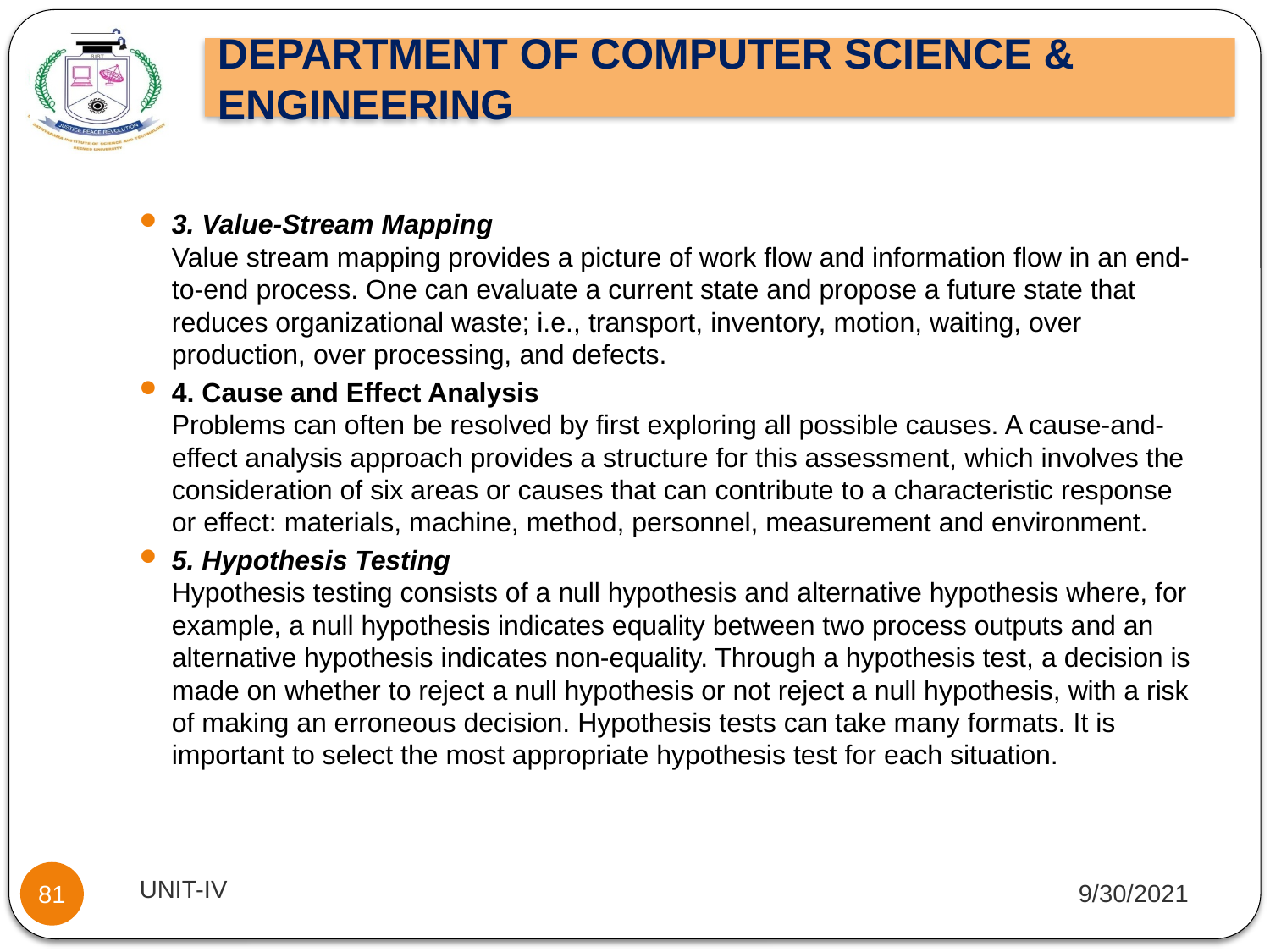

#

3. Value-Stream Mapping
Value stream mapping provides a picture of work flow and information flow in an end-to-end process. One can evaluate a current state and propose a future state that reduces organizational waste; i.e., transport, inventory, motion, waiting, over production, over processing, and defects.
4. Cause and Effect Analysis
Problems can often be resolved by first exploring all possible causes. A cause-and-effect analysis approach provides a structure for this assessment, which involves the consideration of six areas or causes that can contribute to a characteristic response or effect: materials, machine, method, personnel, measurement and environment.
5. Hypothesis Testing
Hypothesis testing consists of a null hypothesis and alternative hypothesis where, for example, a null hypothesis indicates equality between two process outputs and an alternative hypothesis indicates non-equality. Through a hypothesis test, a decision is made on whether to reject a null hypothesis or not reject a null hypothesis, with a risk of making an erroneous decision. Hypothesis tests can take many formats. It is important to select the most appropriate hypothesis test for each situation.

UNIT-IV
9/30/2021
81